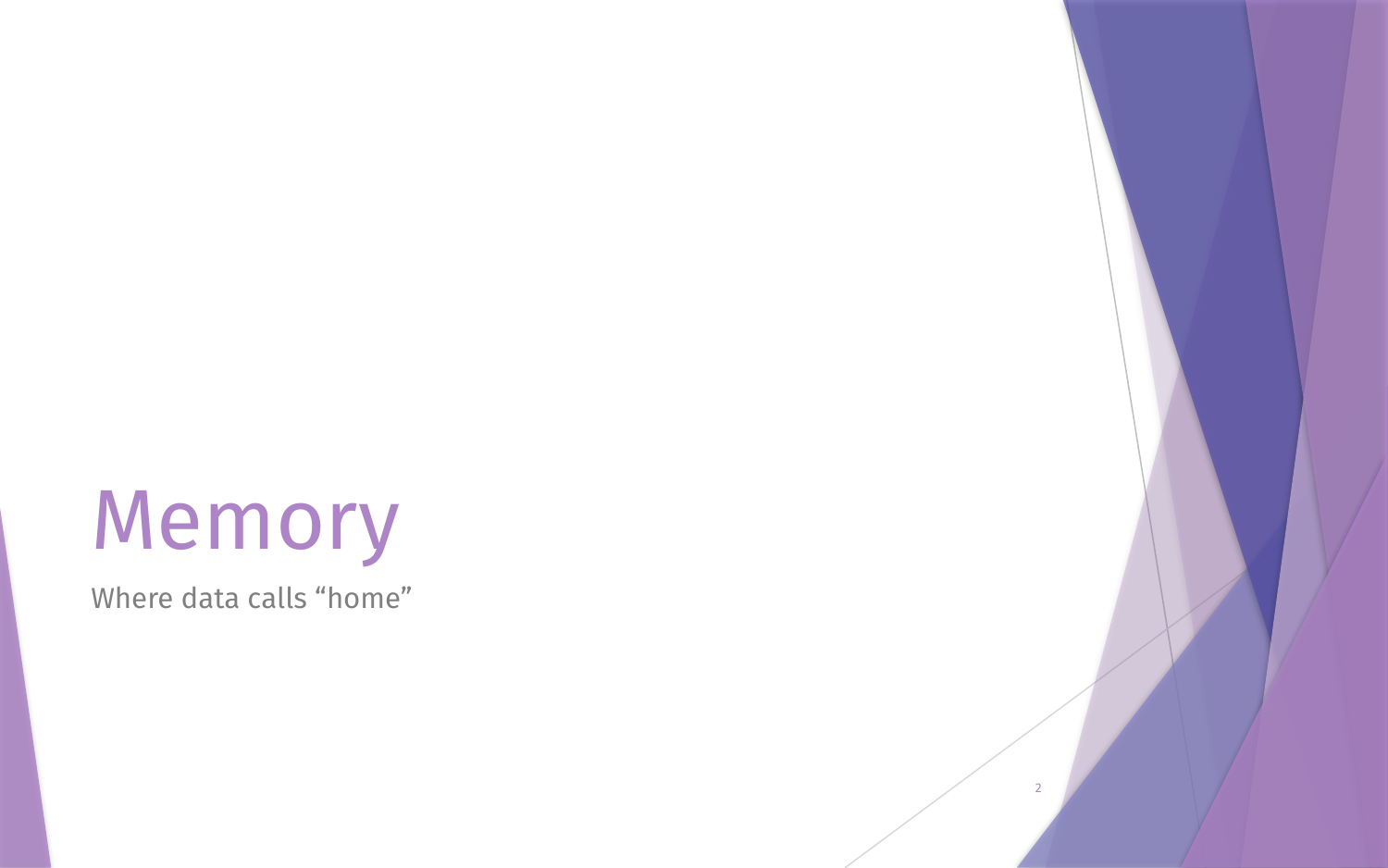

# Memory
Where data calls “home”
2